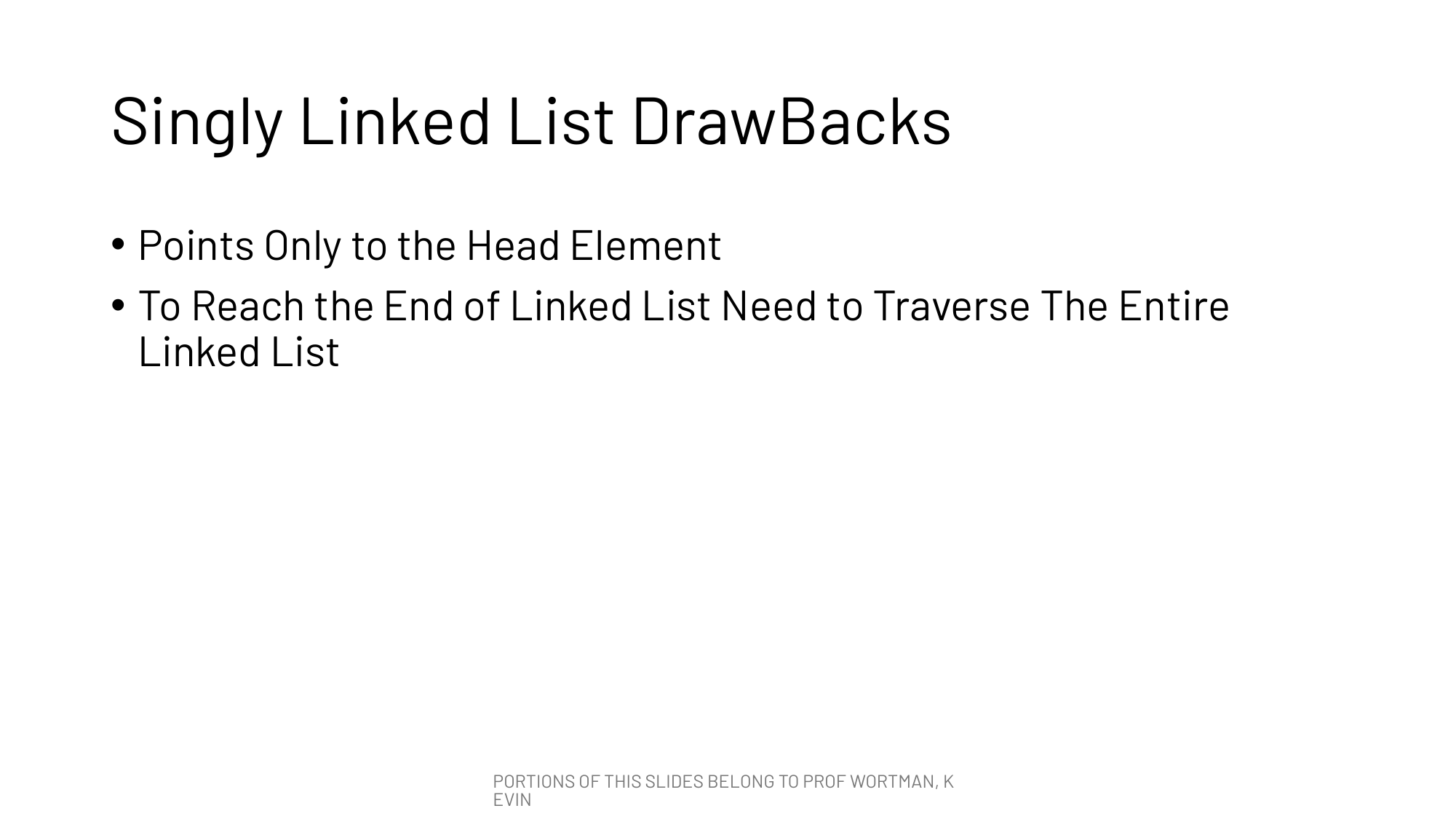

# Singly Linked List DrawBacks
Points Only to the Head Element
To Reach the End of Linked List Need to Traverse The Entire Linked List

PORTIONS OF THIS SLIDES BELONG TO PROF WORTMAN, KEVIN